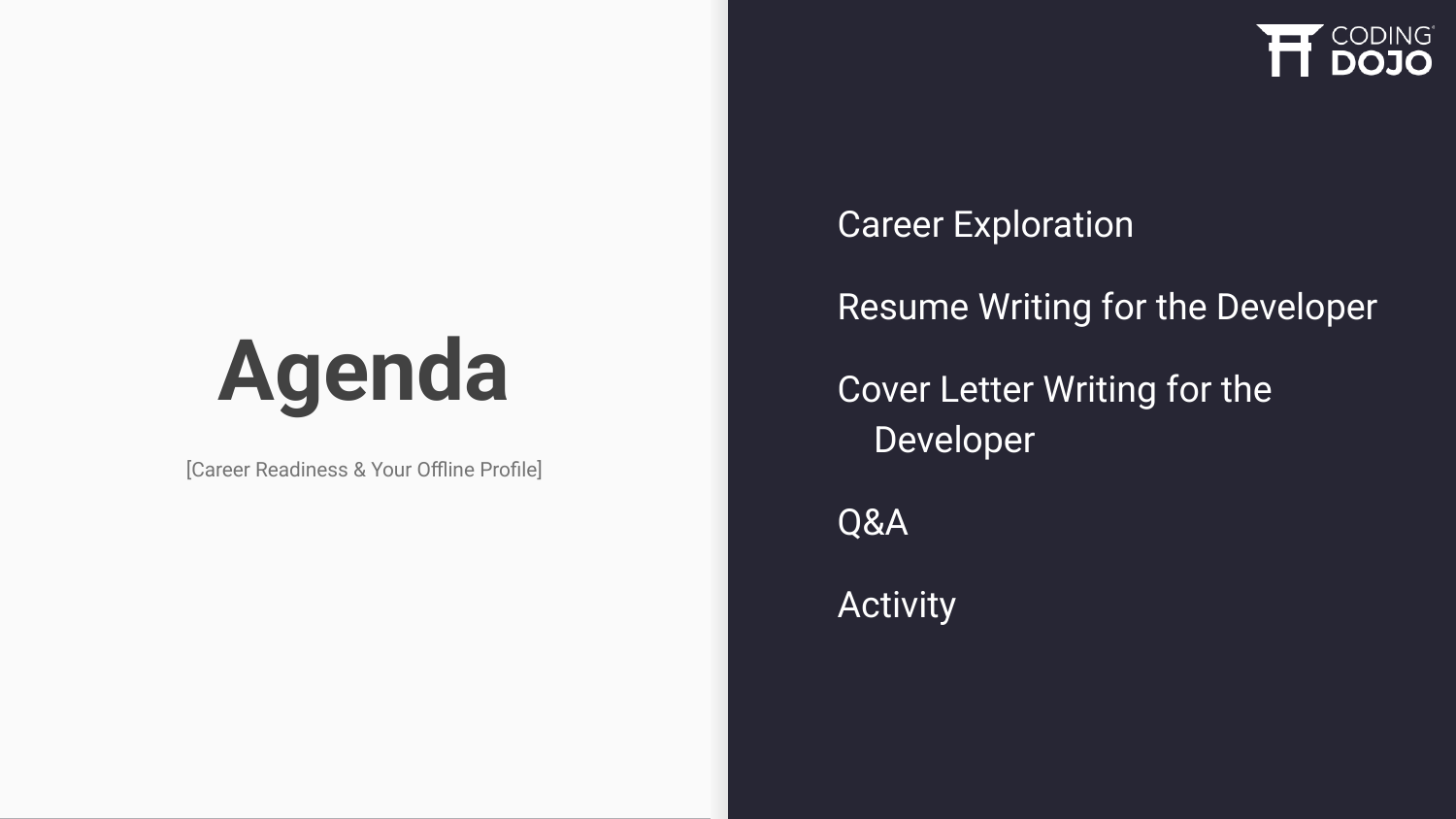

Career Exploration
Resume Writing for the Developer
Cover Letter Writing for the Developer
Q&A
Activity
# Agenda
[Career Readiness & Your Offline Profile]